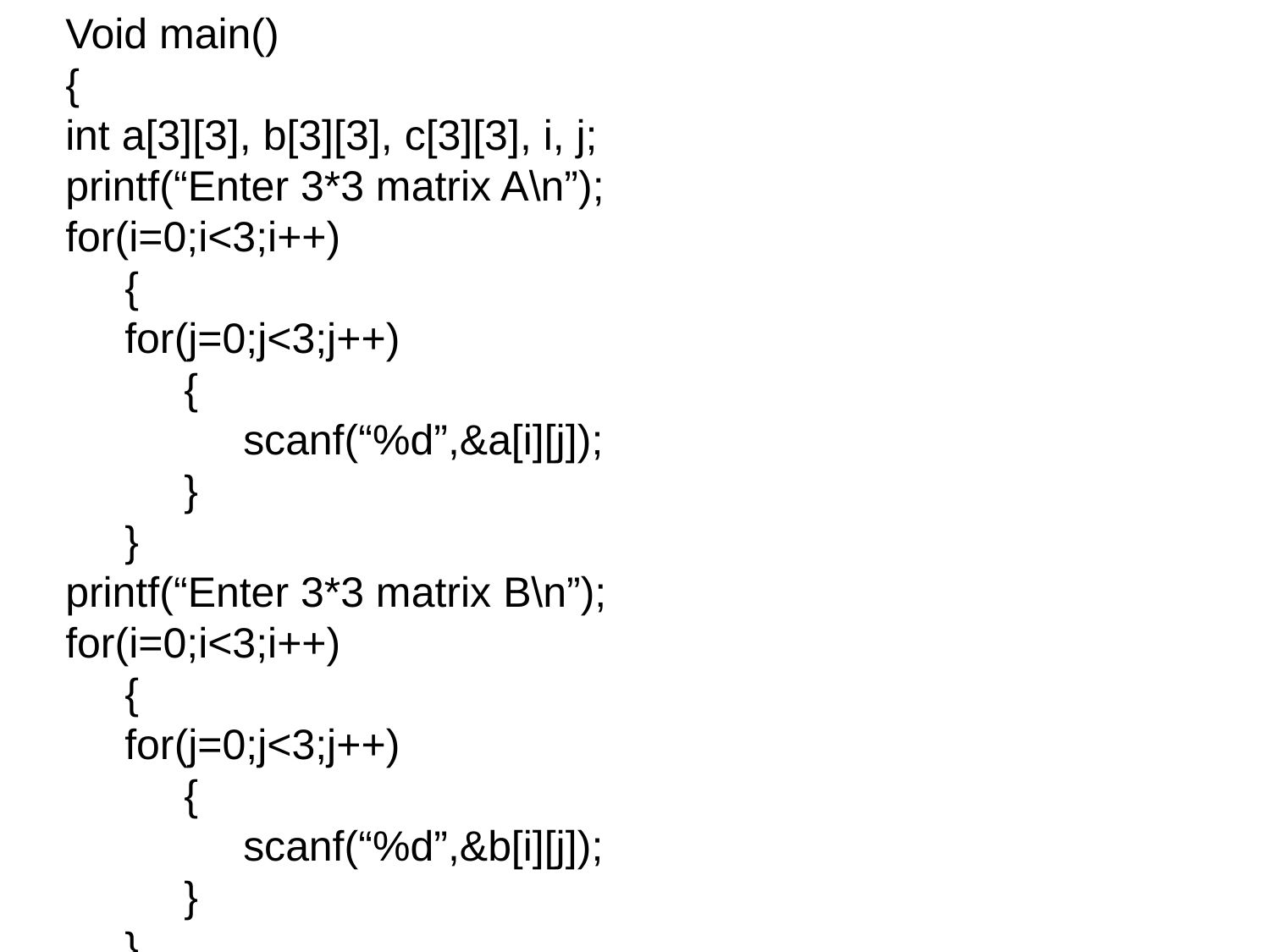

Void main()
{
int a[3][3], b[3][3], c[3][3], i, j;
printf(“Enter 3*3 matrix A\n”);
for(i=0;i<3;i++)
     {
     for(j=0;j<3;j++)
          {
               scanf(“%d”,&a[i][j]);
          }
     }
printf(“Enter 3*3 matrix B\n”);
for(i=0;i<3;i++)
     {
     for(j=0;j<3;j++)
          {
               scanf(“%d”,&b[i][j]);
          }
     }